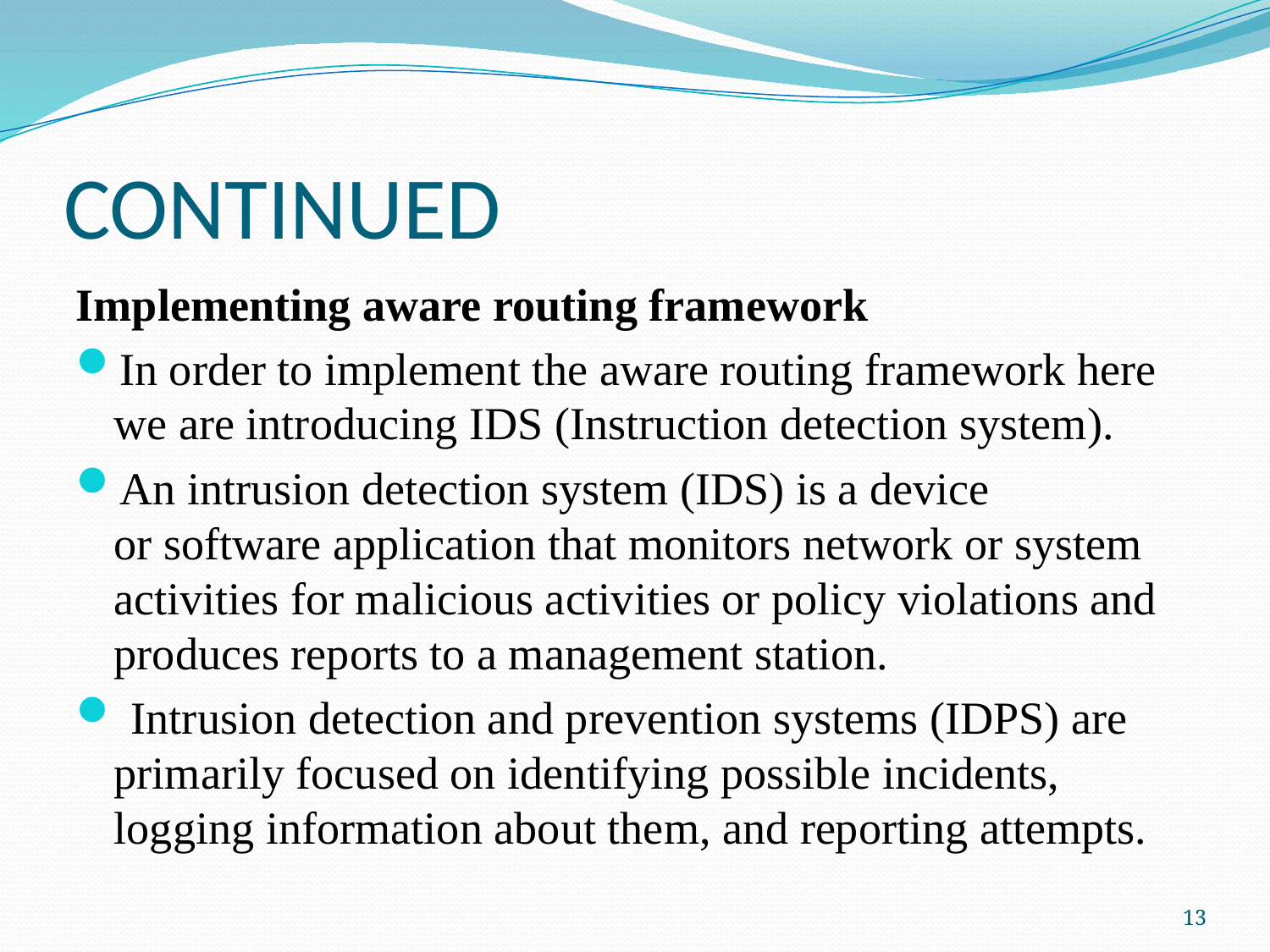

# CONTINUED
Implementing aware routing framework
In order to implement the aware routing framework here we are introducing IDS (Instruction detection system).
An intrusion detection system (IDS) is a device or software application that monitors network or system activities for malicious activities or policy violations and produces reports to a management station.
 Intrusion detection and prevention systems (IDPS) are primarily focused on identifying possible incidents, logging information about them, and reporting attempts.
13